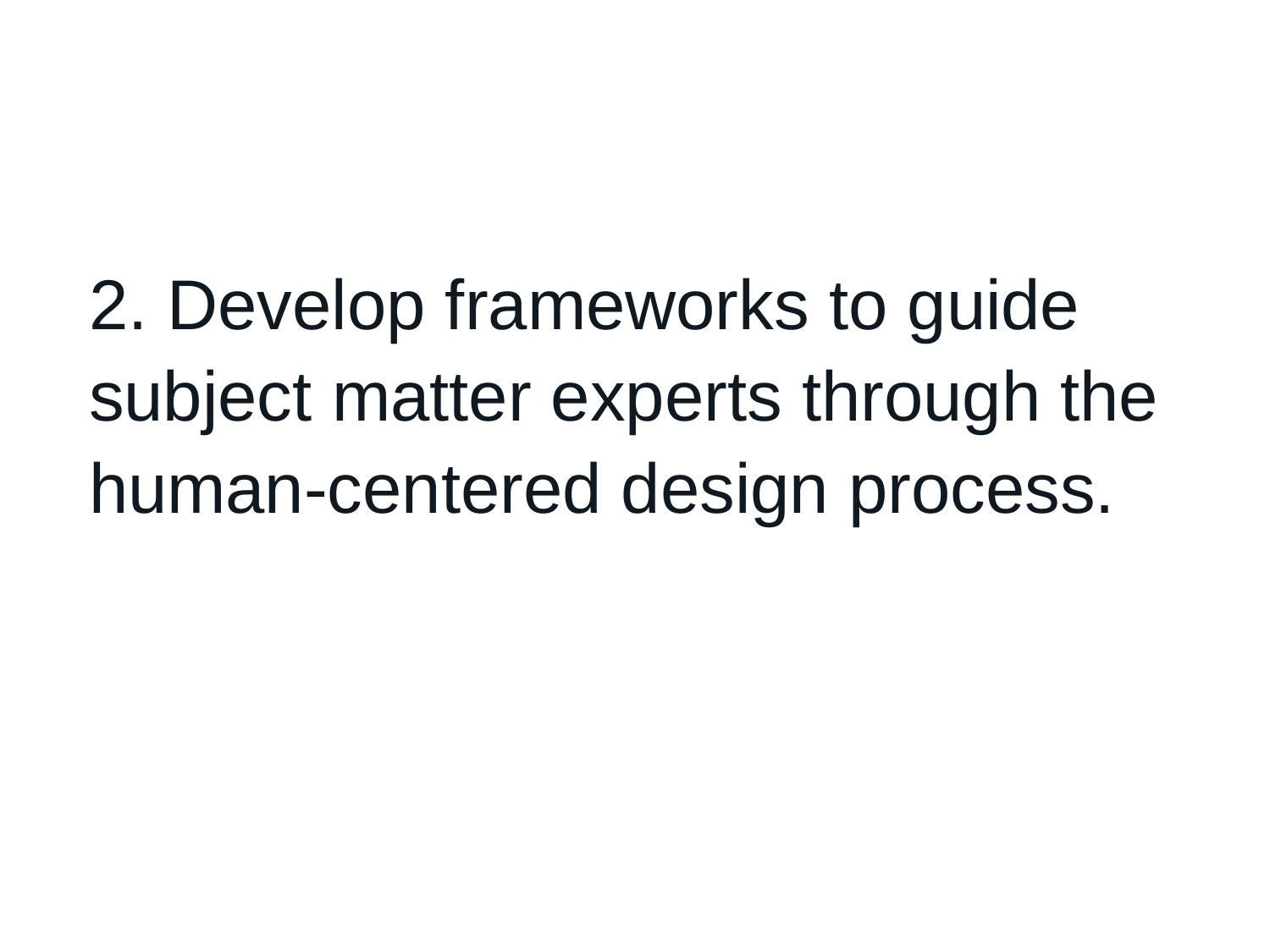

# 2. Develop frameworks to guide subject matter experts through the human-centered design process.